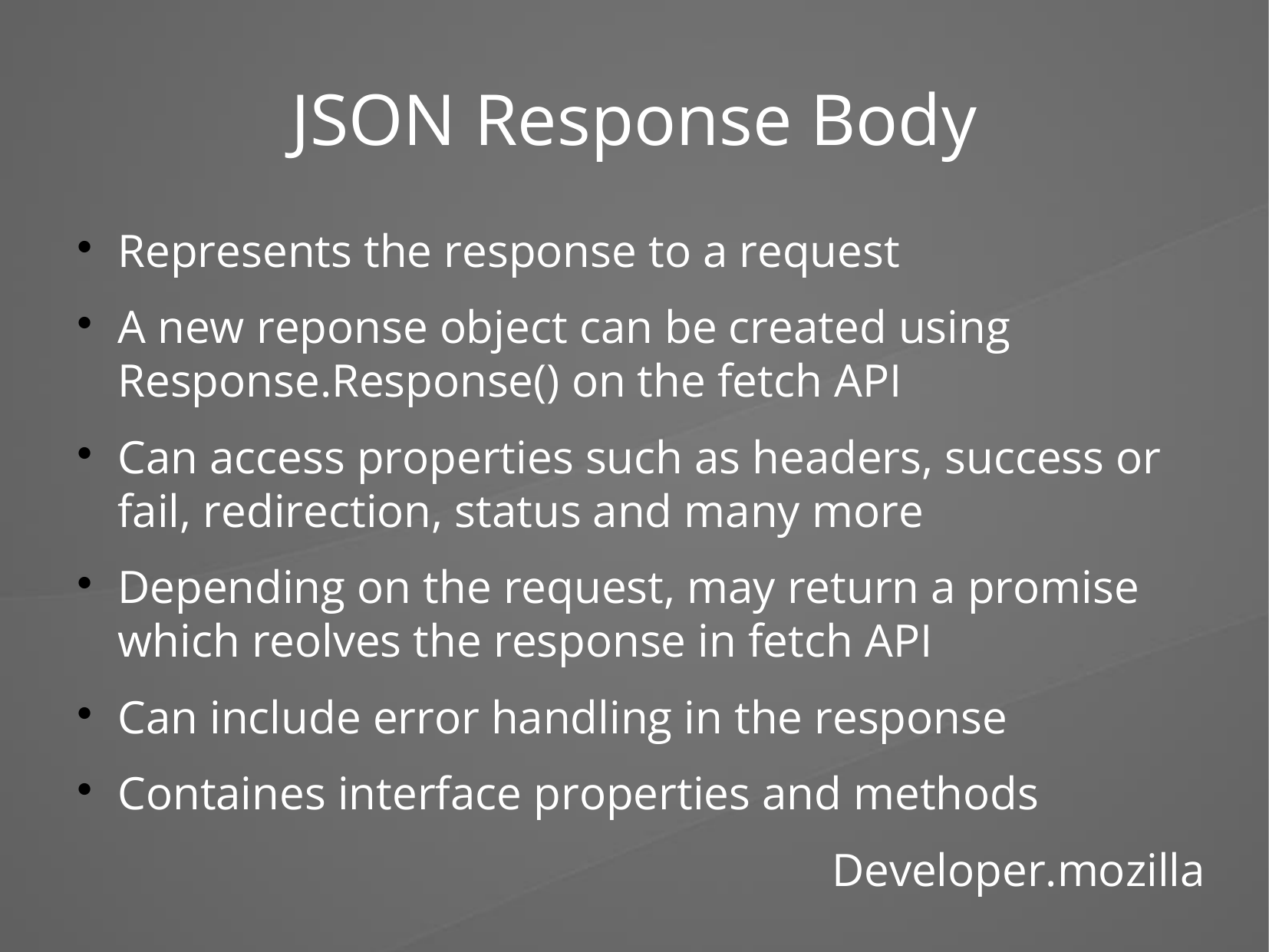

JSON Response Body
Represents the response to a request
A new reponse object can be created using Response.Response() on the fetch API
Can access properties such as headers, success or fail, redirection, status and many more
Depending on the request, may return a promise which reolves the response in fetch API
Can include error handling in the response
Containes interface properties and methods
Developer.mozilla